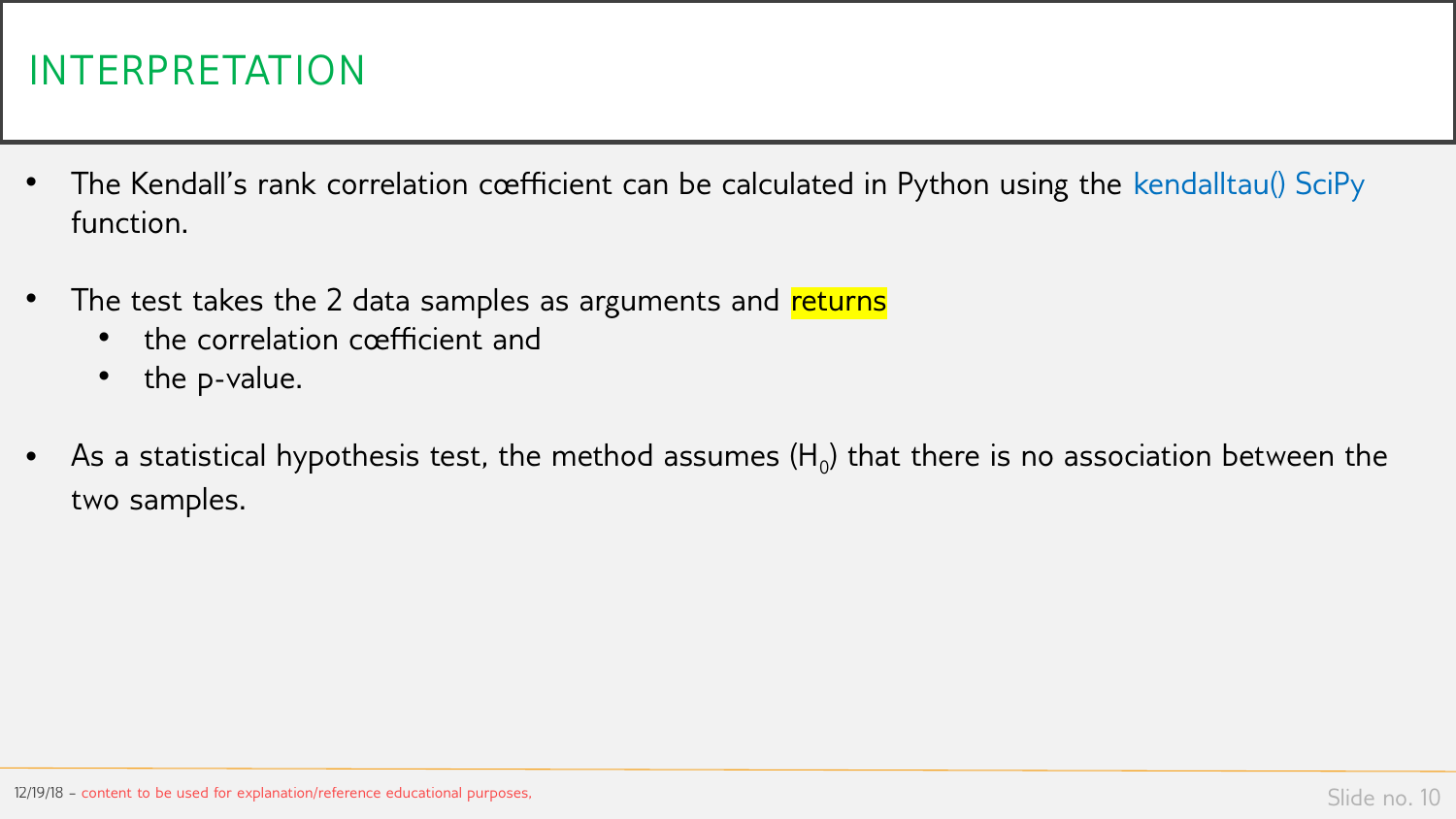

# interpretation
The Kendall’s rank correlation coefficient can be calculated in Python using the kendalltau() SciPy function.

The test takes the 2 data samples as arguments and returns
the correlation coefficient and
the p-value.

As a statistical hypothesis test, the method assumes (H0) that there is no association between the two samples.
12/19/18 – content to be used for explanation/reference educational purposes,
Slide no. 10